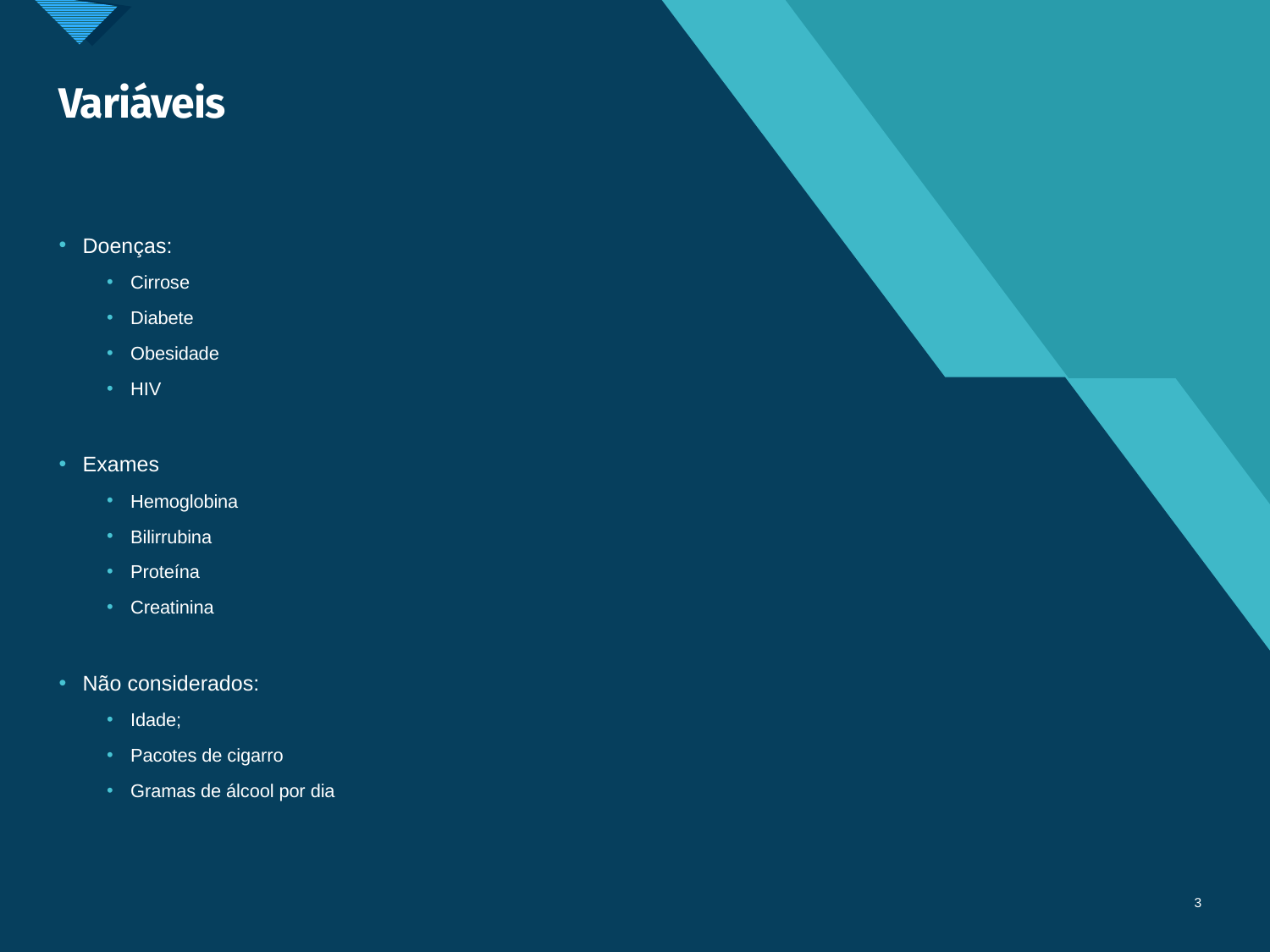

# Variáveis
Doenças:
Cirrose
Diabete
Obesidade
HIV

Exames
Hemoglobina
Bilirrubina
Proteína
Creatinina

Não considerados:
Idade;
Pacotes de cigarro
Gramas de álcool por dia
3